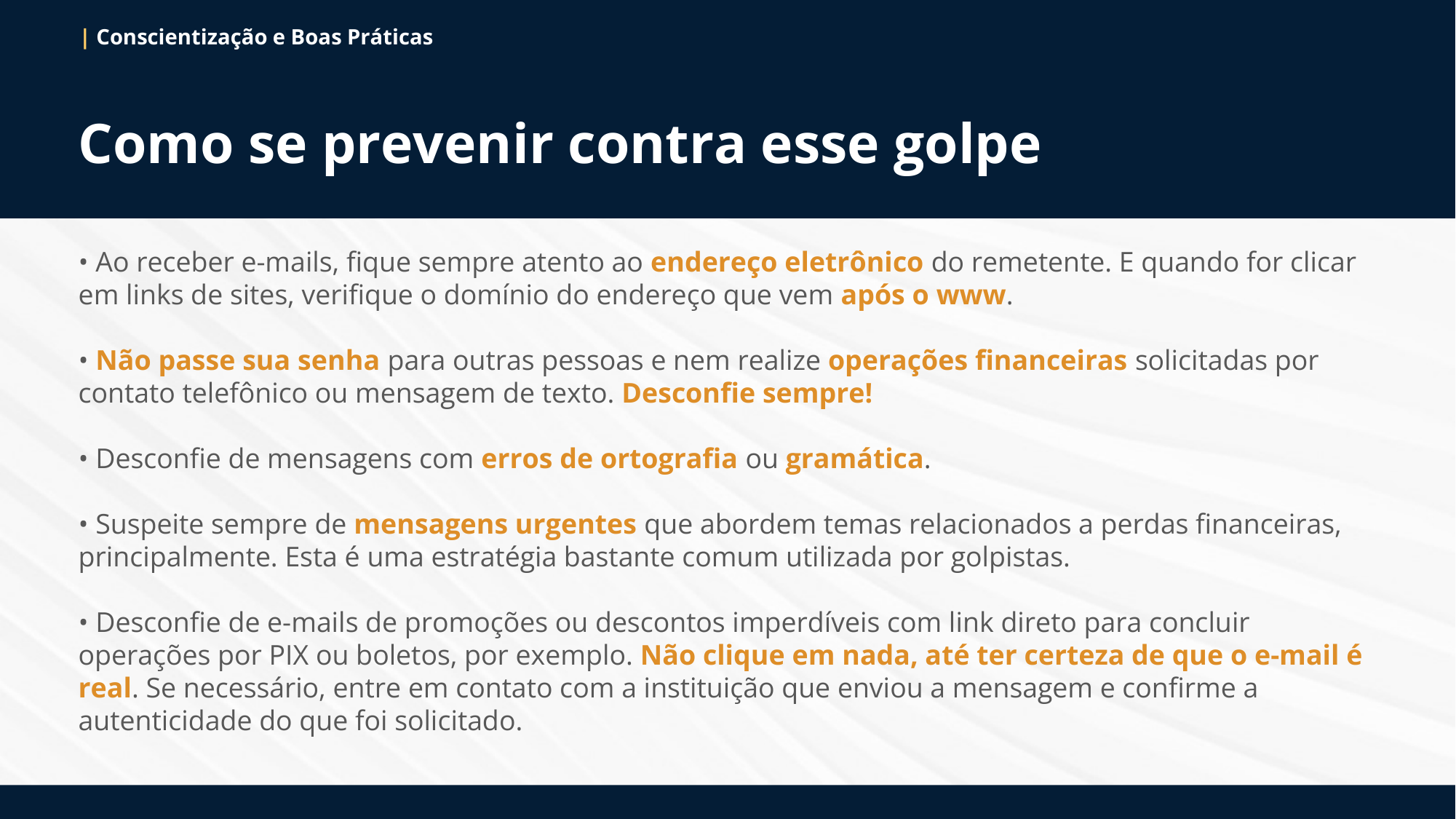

| Conscientização e Boas Práticas
Como se prevenir contra esse golpe
• Ao receber e-mails, fique sempre atento ao endereço eletrônico do remetente. E quando for clicar em links de sites, verifique o domínio do endereço que vem após o www.

• Não passe sua senha para outras pessoas e nem realize operações financeiras solicitadas por contato telefônico ou mensagem de texto. Desconfie sempre!

• Desconfie de mensagens com erros de ortografia ou gramática.

• Suspeite sempre de mensagens urgentes que abordem temas relacionados a perdas financeiras, principalmente. Esta é uma estratégia bastante comum utilizada por golpistas.

• Desconfie de e-mails de promoções ou descontos imperdíveis com link direto para concluir operações por PIX ou boletos, por exemplo. Não clique em nada, até ter certeza de que o e-mail é real. Se necessário, entre em contato com a instituição que enviou a mensagem e confirme a autenticidade do que foi solicitado.